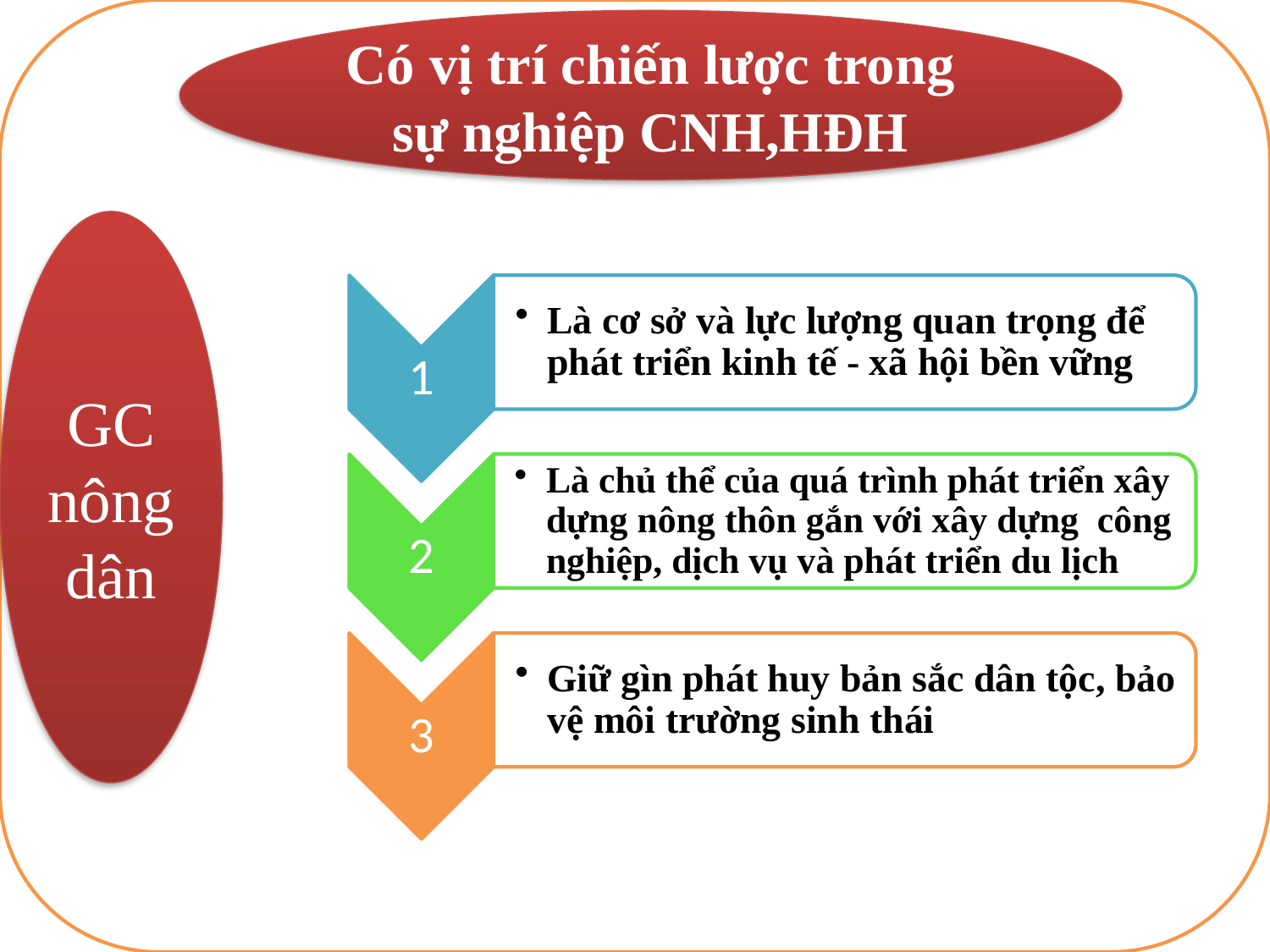

Có vị trí chiến lược trong sự nghiệp CNH,HĐH
GC nông dân
1
Là cơ sở và lực lượng quan trọng để phát triển kinh tế - xã hội bền vững
2
Là chủ thể của quá trình phát triển xây dựng nông thôn gắn với xây dựng  công nghiệp, dịch vụ và phát triển du lịch
3
Giữ gìn phát huy bản sắc dân tộc, bảo vệ môi trường sinh thái